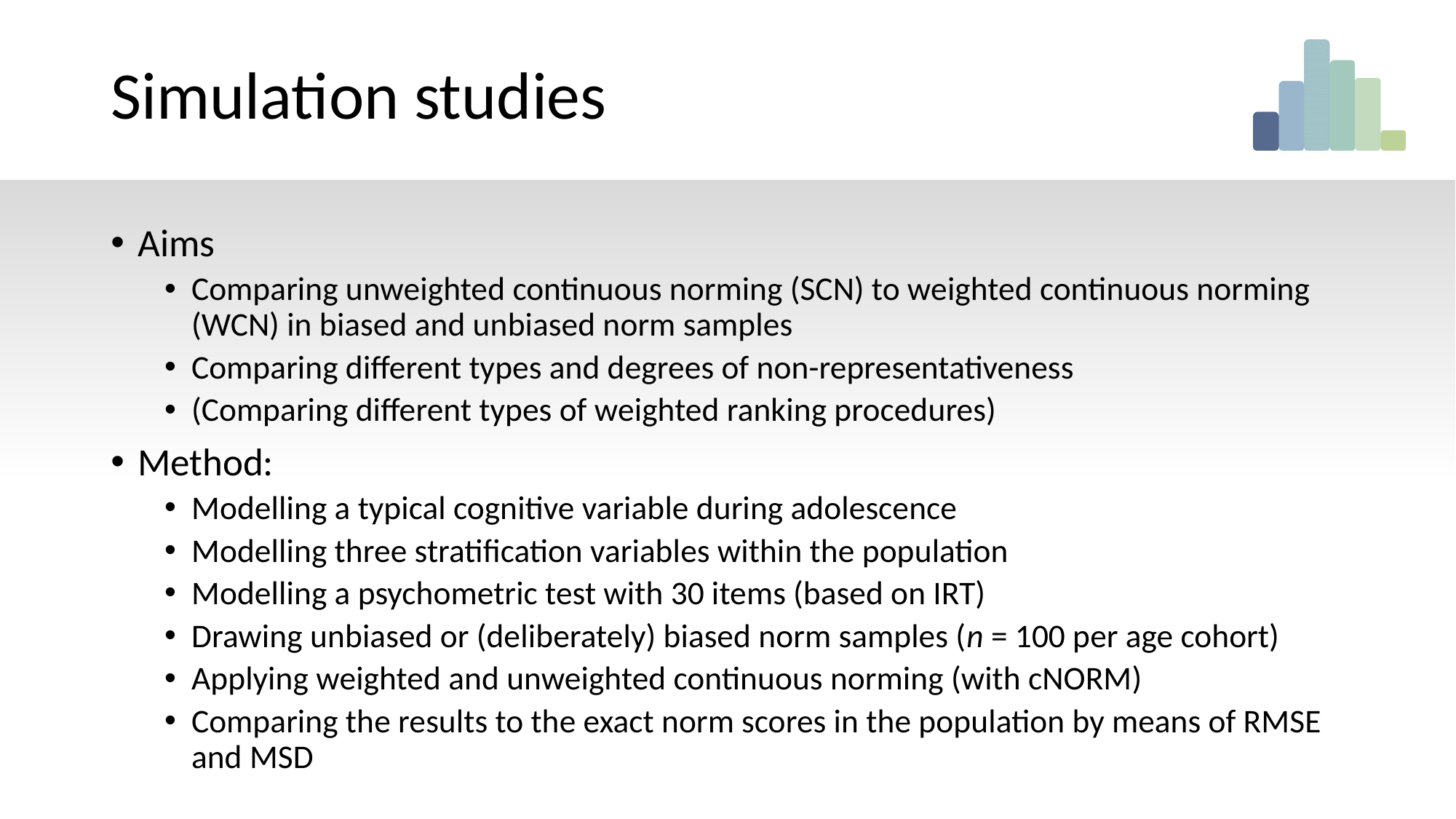

# Simulation studies
Aims
Comparing unweighted continuous norming (SCN) to weighted continuous norming (WCN) in biased and unbiased norm samples
Comparing different types and degrees of non-representativeness
(Comparing different types of weighted ranking procedures)
Method:
Modelling a typical cognitive variable during adolescence
Modelling three stratification variables within the population
Modelling a psychometric test with 30 items (based on IRT)
Drawing unbiased or (deliberately) biased norm samples (n = 100 per age cohort)
Applying weighted and unweighted continuous norming (with cNORM)
Comparing the results to the exact norm scores in the population by means of RMSE and MSD